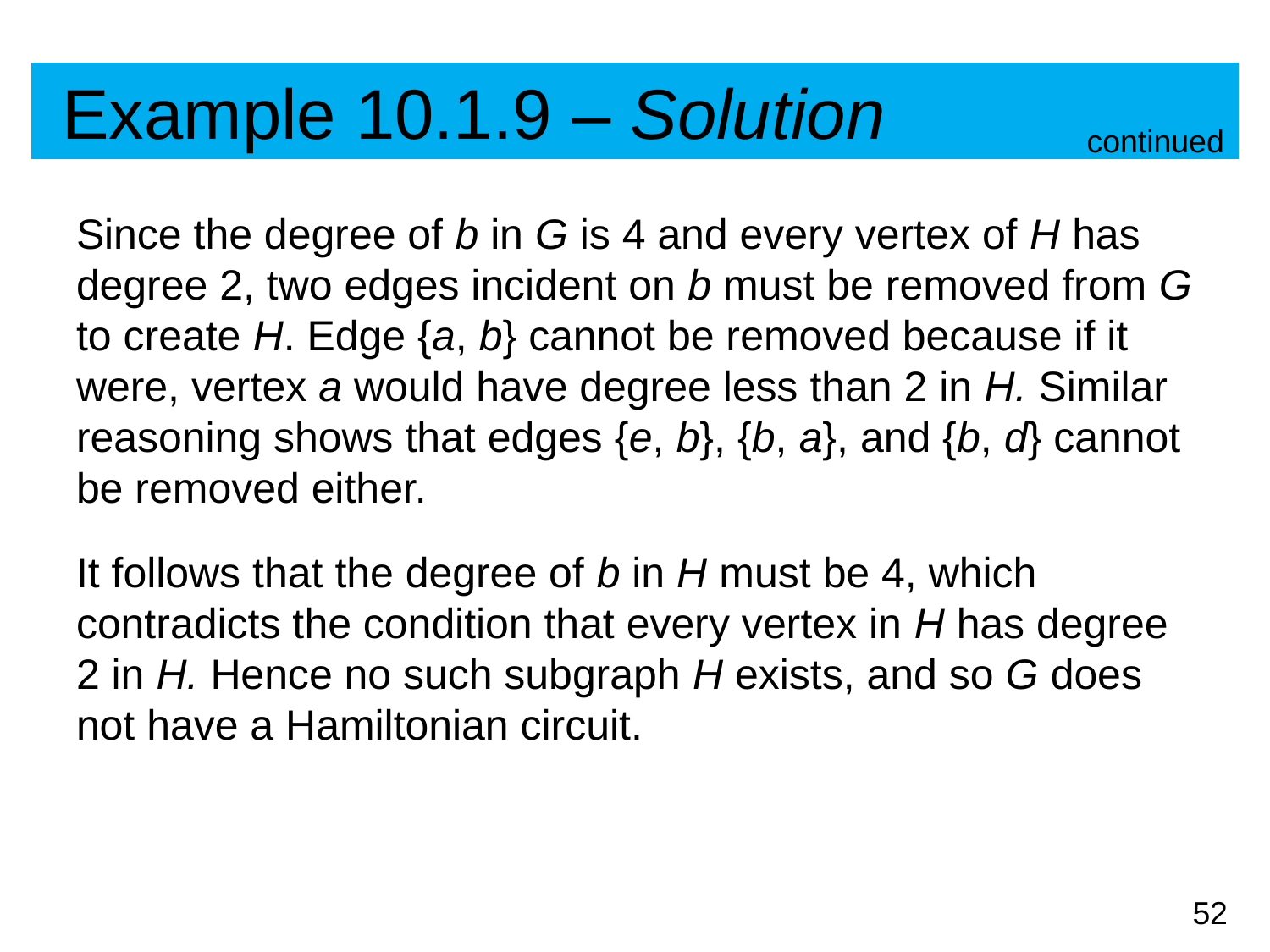

# Example 10.1.9 – Solution
continued
Since the degree of b in G is 4 and every vertex of H has degree 2, two edges incident on b must be removed from G to create H. Edge {a, b} cannot be removed because if it were, vertex a would have degree less than 2 in H. Similar reasoning shows that edges {e, b}, {b, a}, and {b, d} cannot be removed either.

It follows that the degree of b in H must be 4, which contradicts the condition that every vertex in H has degree 2 in H. Hence no such subgraph H exists, and so G does not have a Hamiltonian circuit.